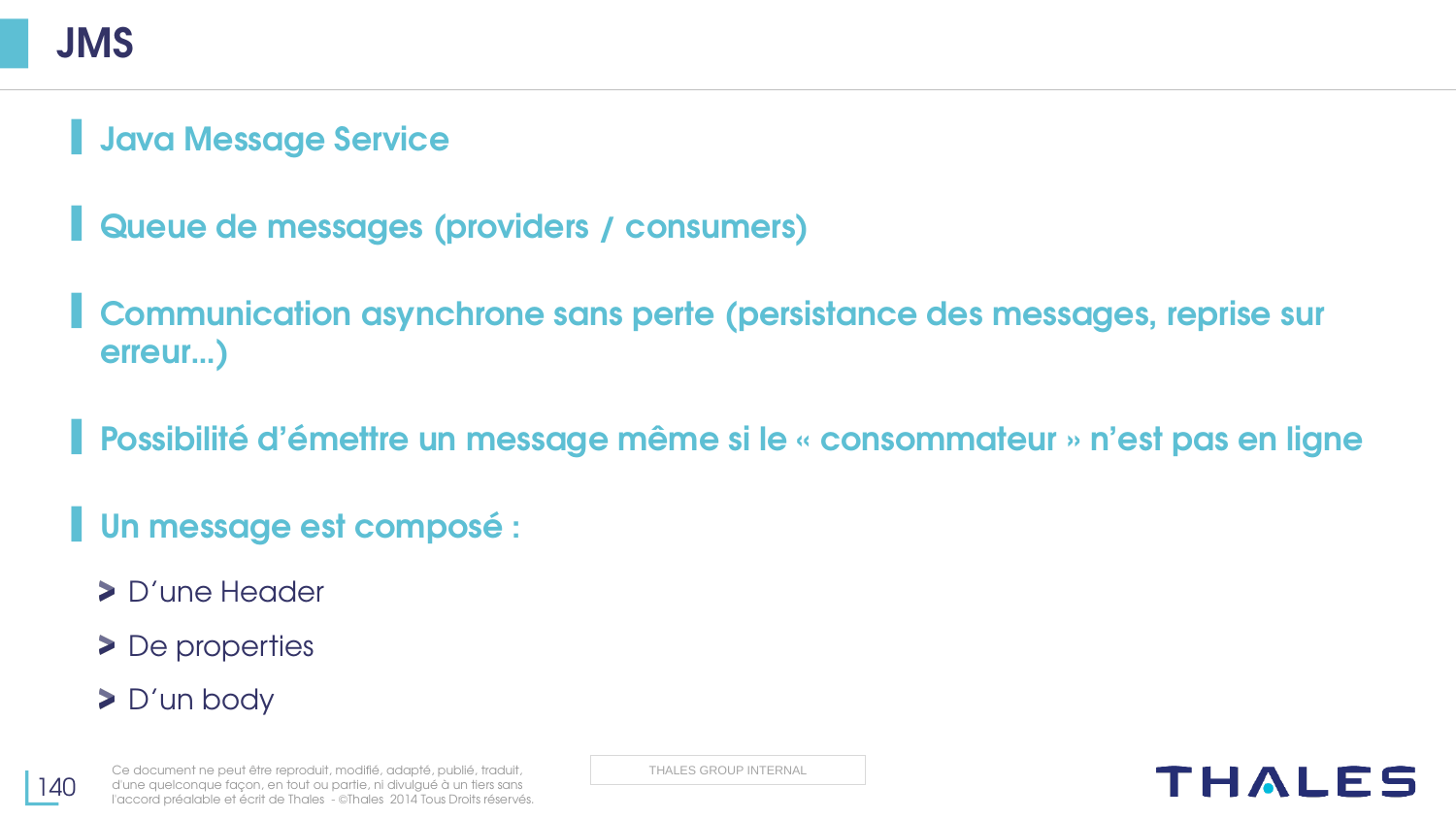

# JMS
Java Message Service
Queue de messages (providers / consumers)
Communication asynchrone sans perte (persistance des messages, reprise sur erreur…)
Possibilité d’émettre un message même si le « consommateur » n’est pas en ligne
Un message est composé :
D’une Header
De properties
D’un body